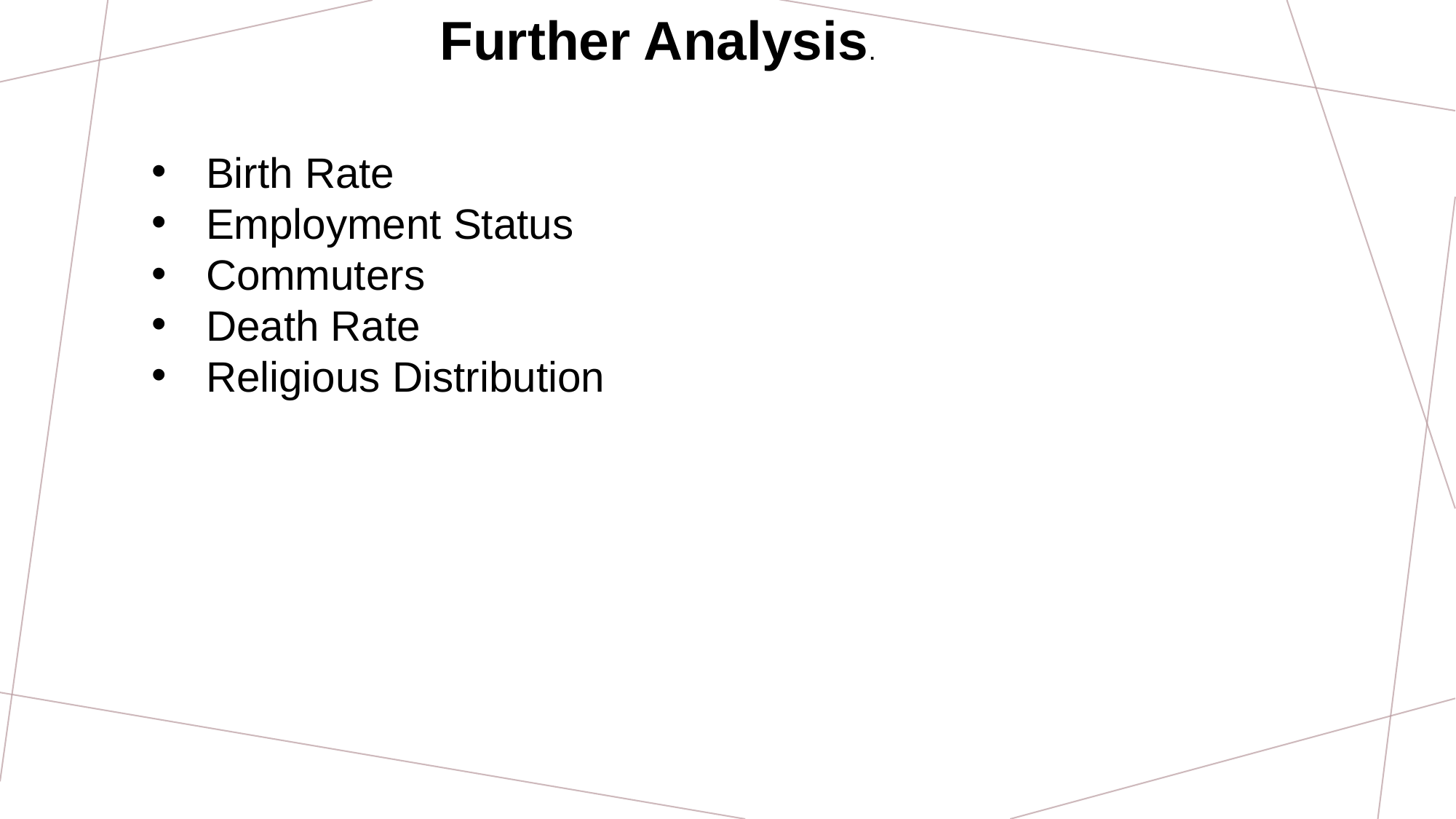

Further Analysis.
Birth Rate
Employment Status
Commuters
Death Rate
Religious Distribution